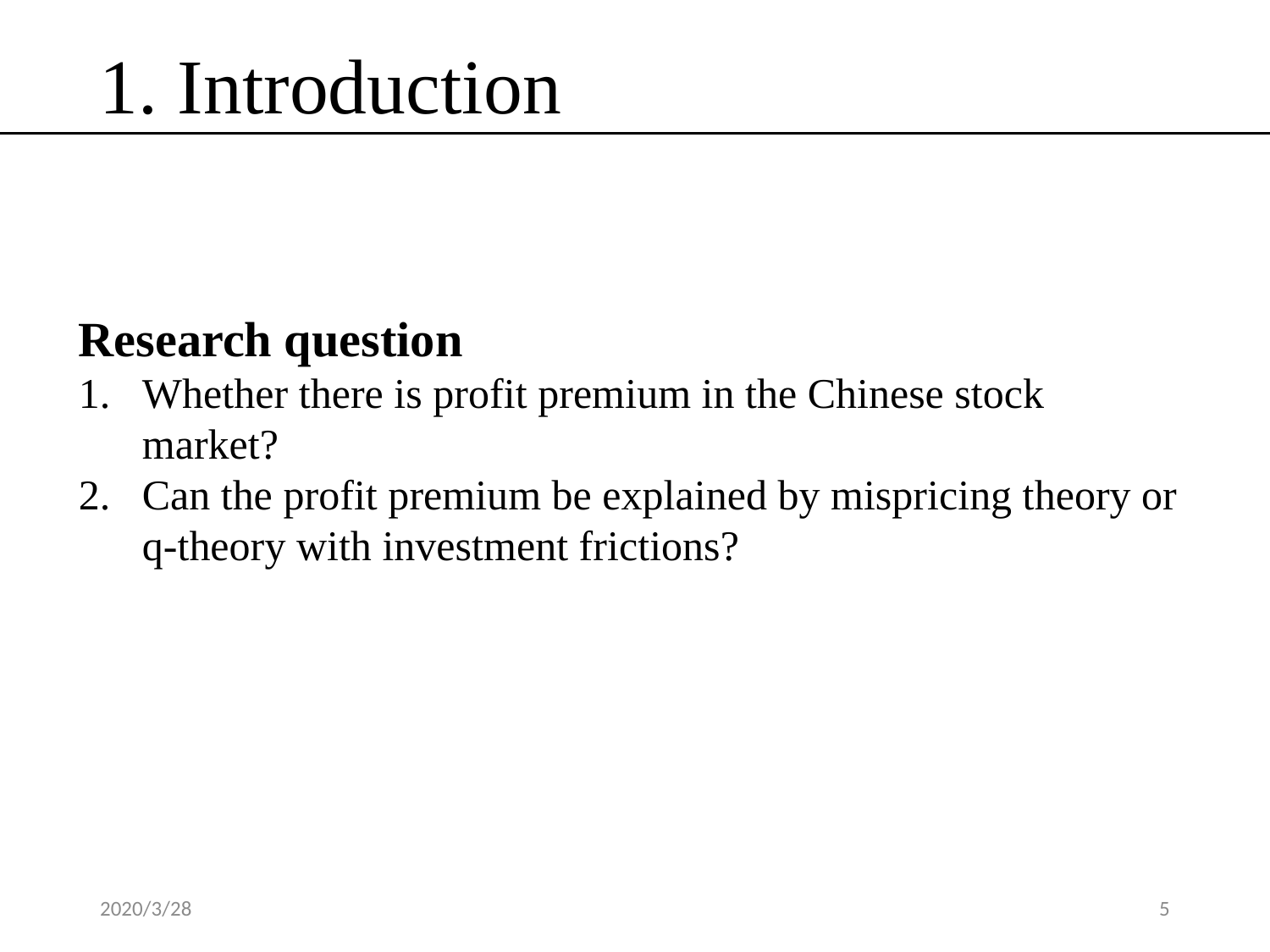

1. Introduction
Research question
Whether there is profit premium in the Chinese stock market?
Can the profit premium be explained by mispricing theory or q-theory with investment frictions?
2020/3/28
5